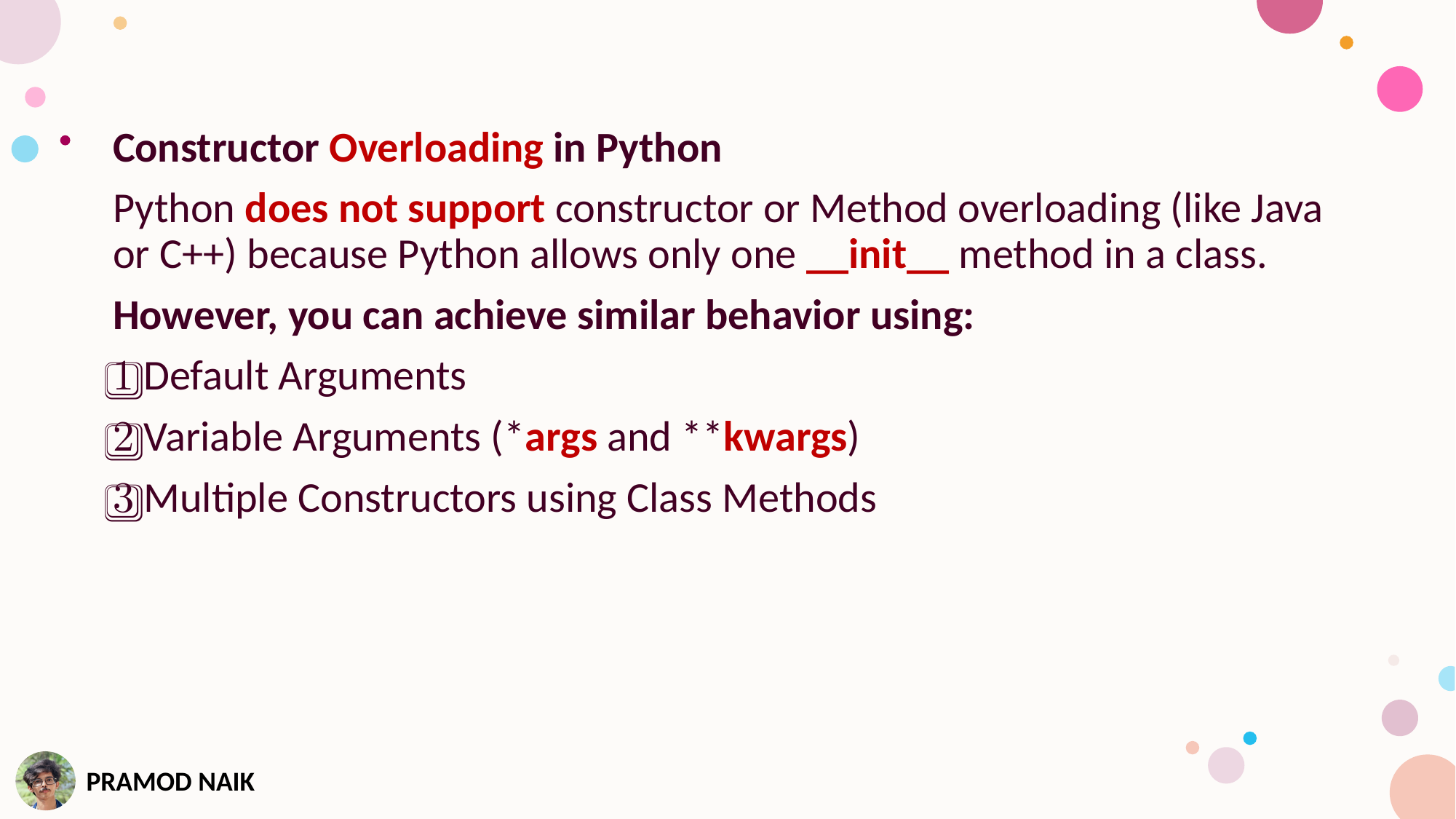

Constructor Overloading in Python
Python does not support constructor or Method overloading (like Java or C++) because Python allows only one __init__ method in a class.
However, you can achieve similar behavior using:
1️⃣ Default Arguments
2️⃣ Variable Arguments (*args and **kwargs)
3️⃣ Multiple Constructors using Class Methods